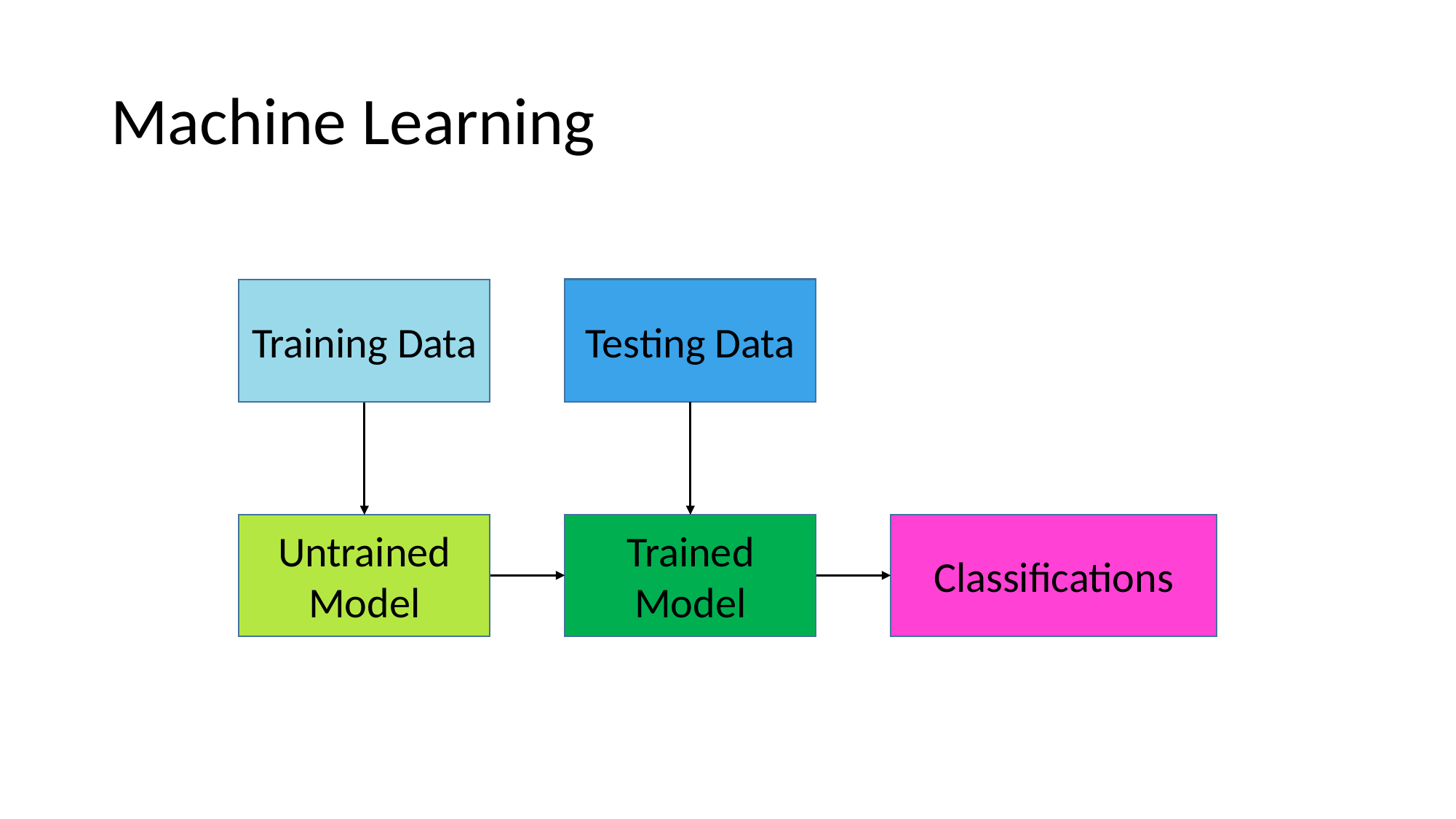

# Machine Learning
Training Data
Testing Data
Classifications
Untrained Model
Trained Model